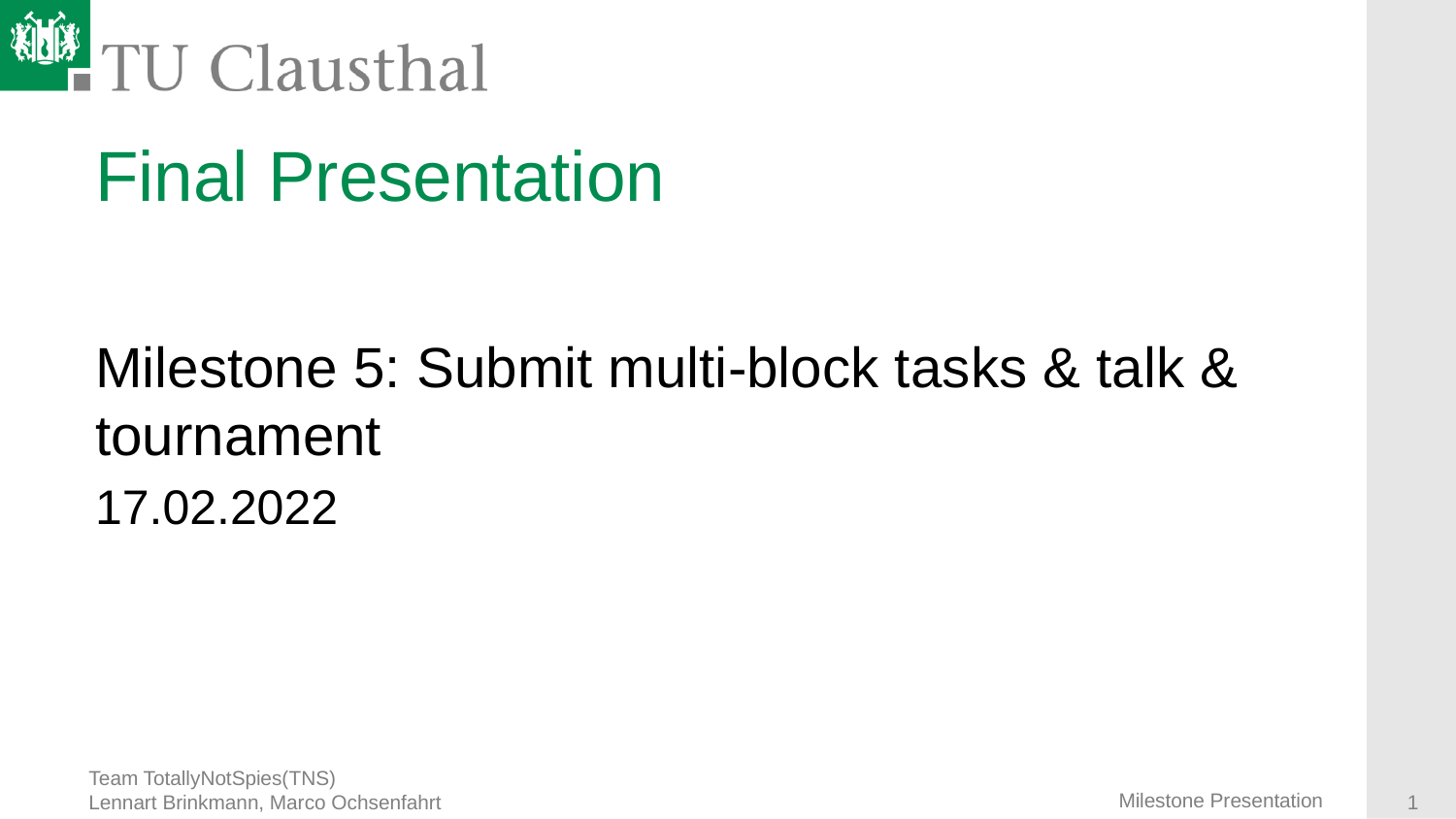

# Final Presentation
Milestone 5: Submit multi-block tasks & talk & tournament
17.02.2022